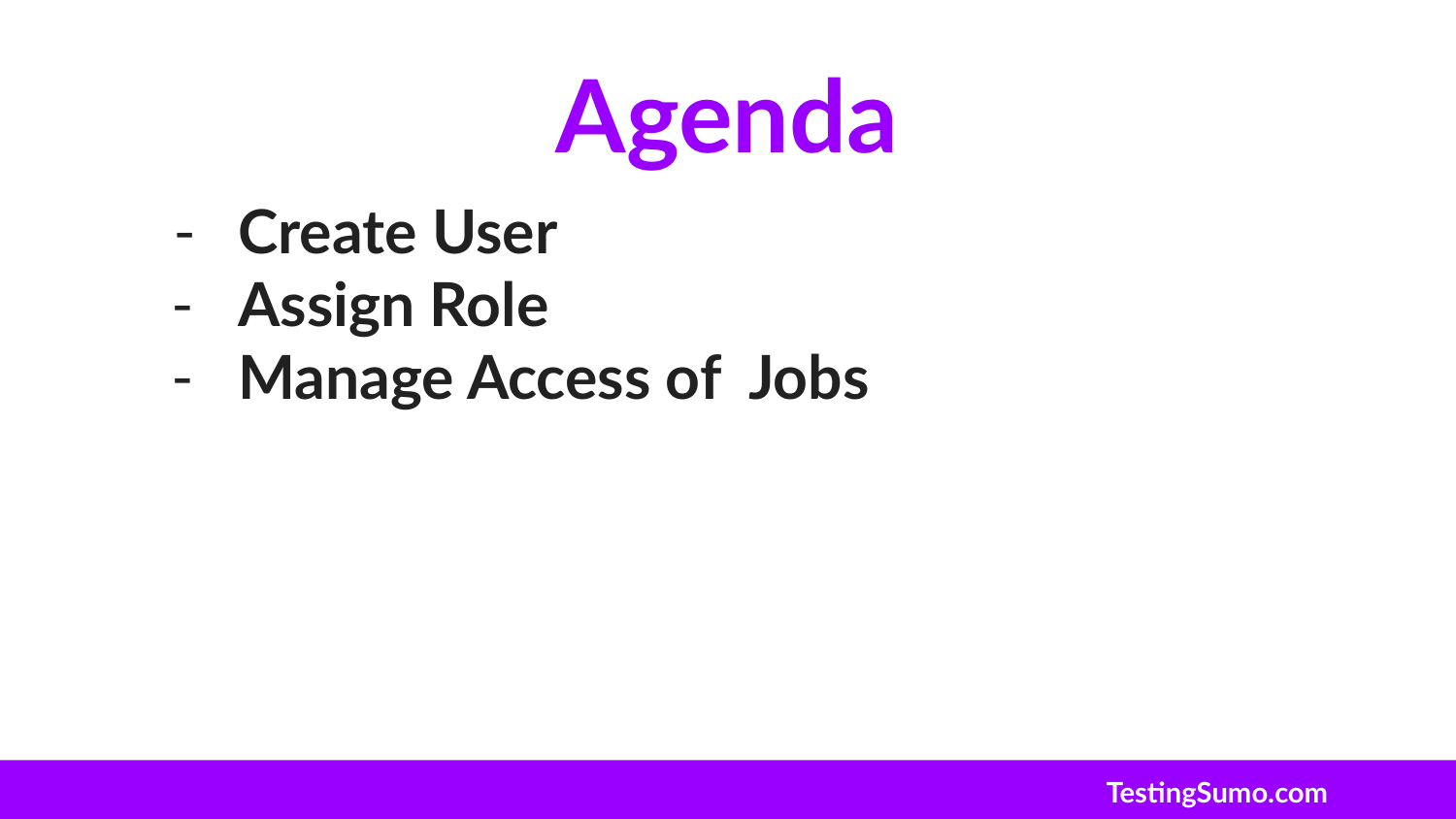

# Agenda
Create User
Assign Role
Manage Access of  Jobs